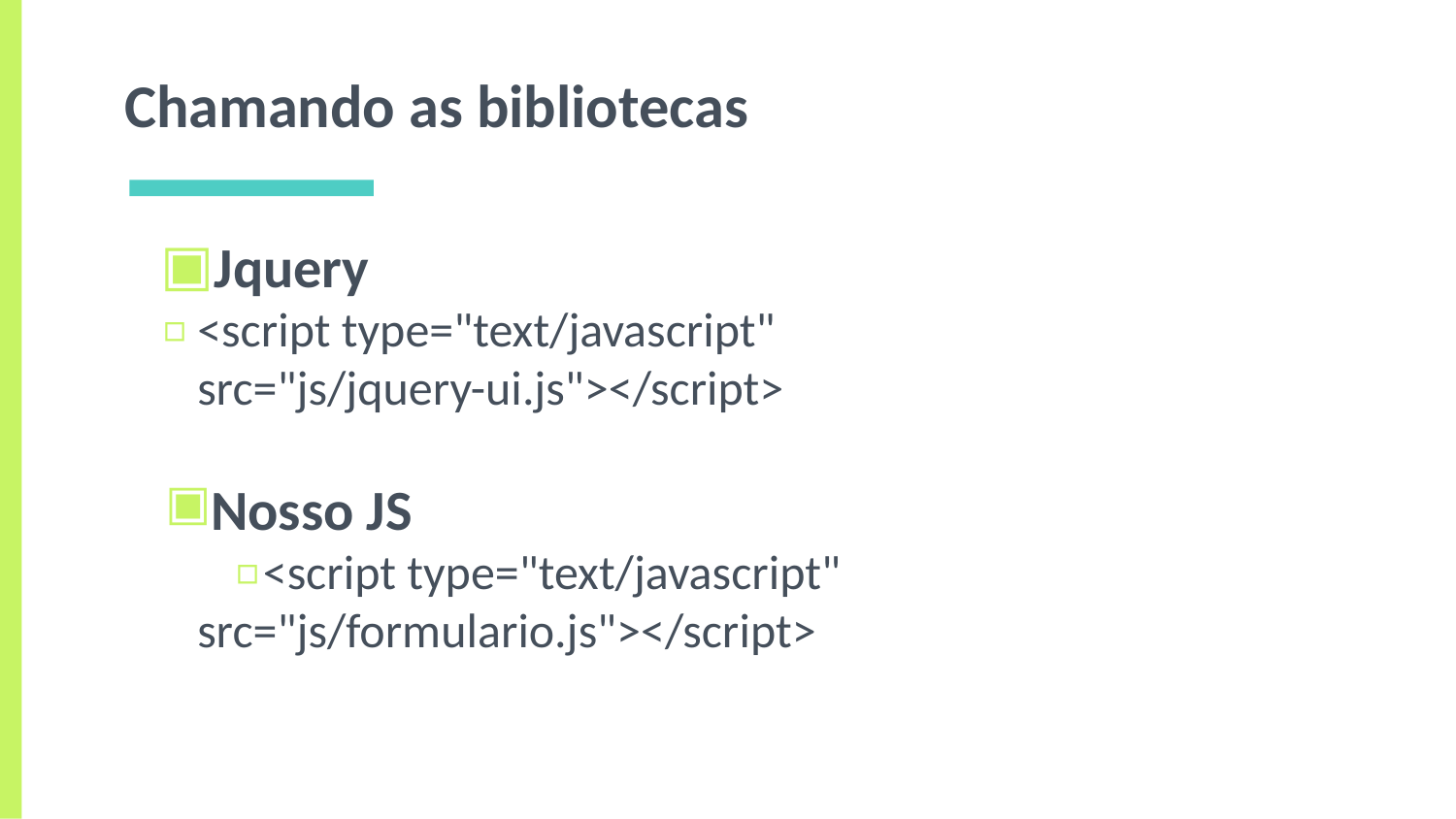

# Chamando as bibliotecas
Jquery
<script type="text/javascript" src="js/jquery-ui.js"></script>

Nosso JS
<script type="text/javascript" src="js/formulario.js"></script>